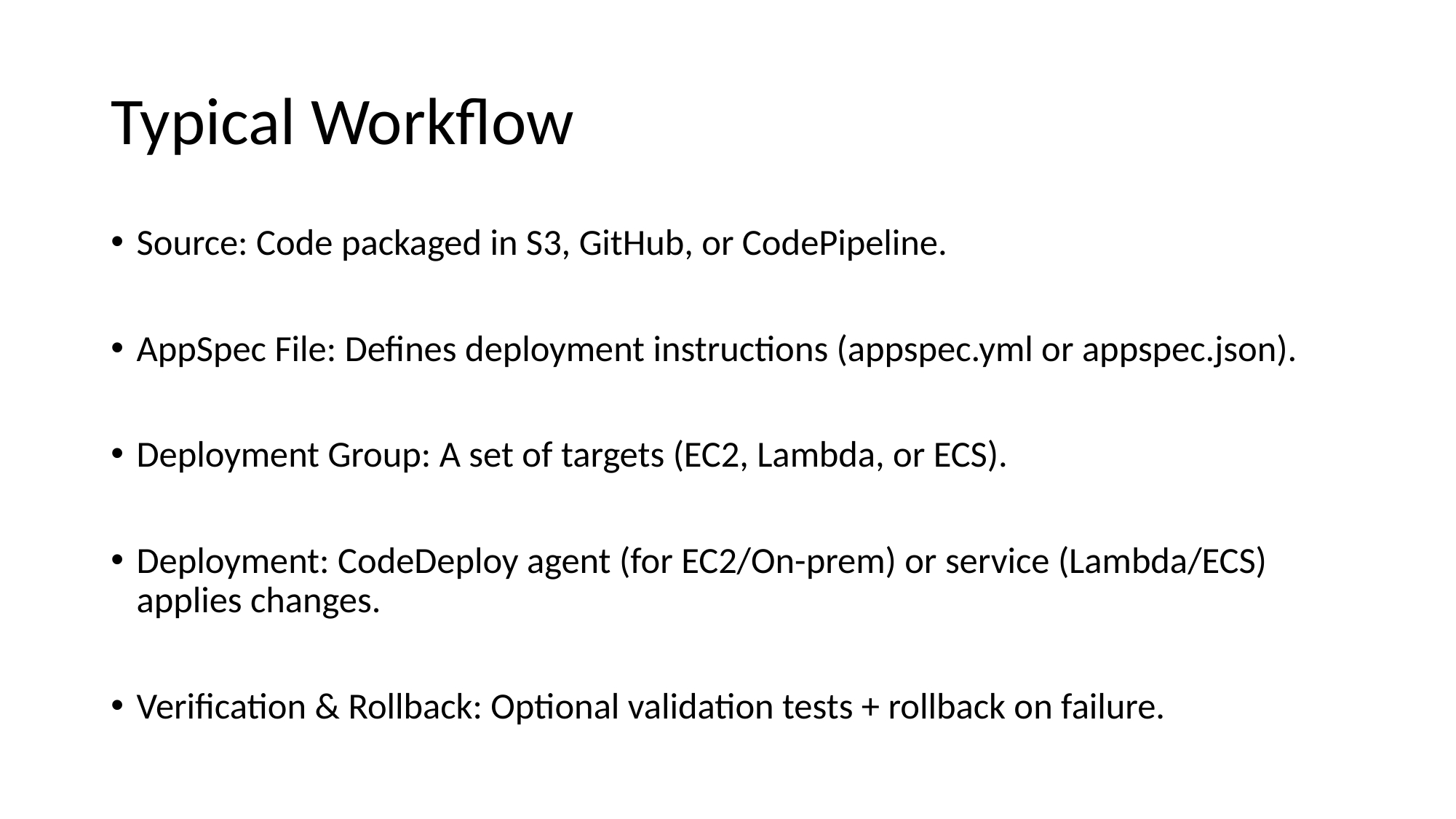

# Typical Workflow
Source: Code packaged in S3, GitHub, or CodePipeline.

AppSpec File: Defines deployment instructions (appspec.yml or appspec.json).

Deployment Group: A set of targets (EC2, Lambda, or ECS).

Deployment: CodeDeploy agent (for EC2/On-prem) or service (Lambda/ECS) applies changes.

Verification & Rollback: Optional validation tests + rollback on failure.